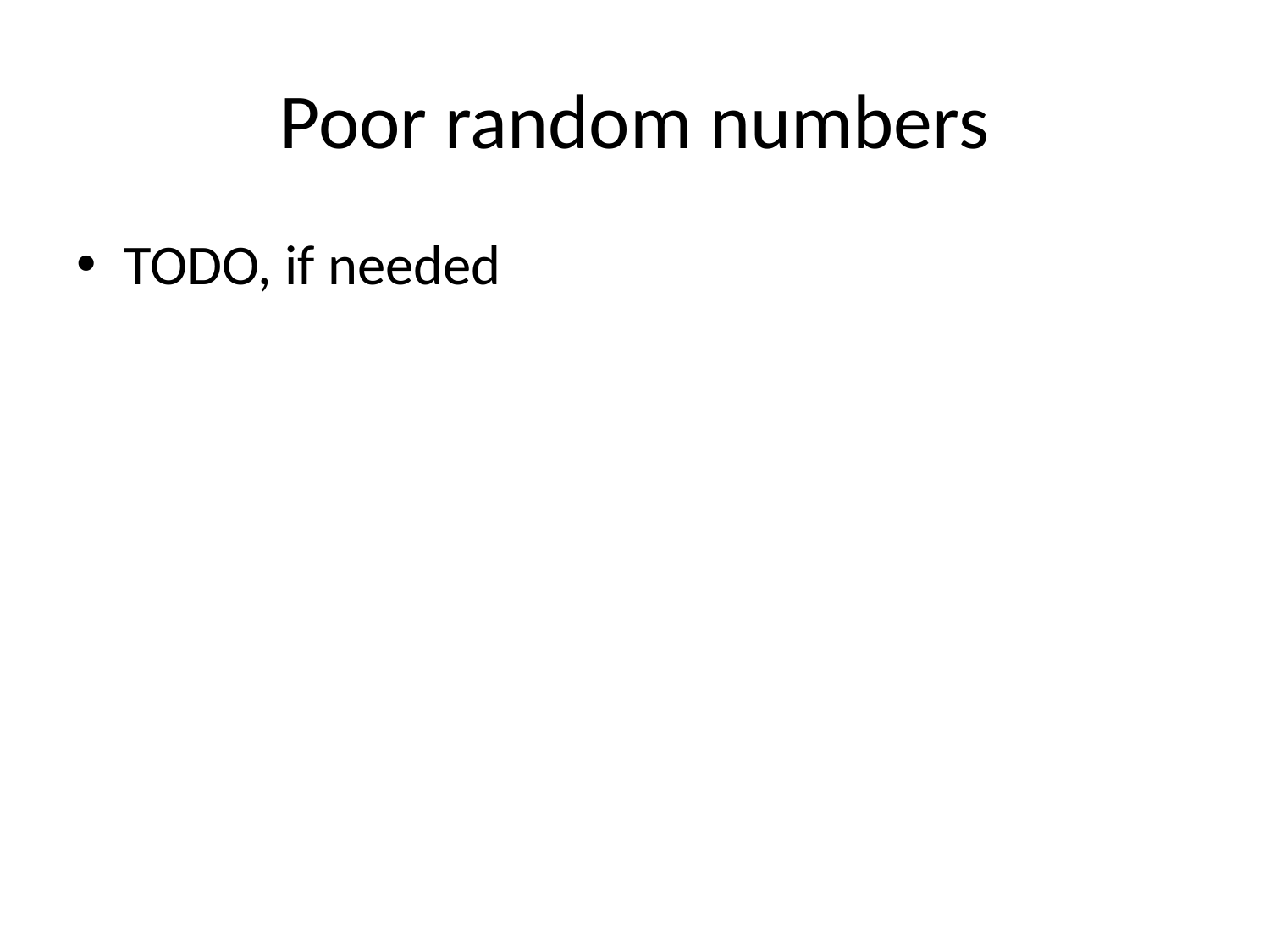

# Poor random numbers
TODO, if needed